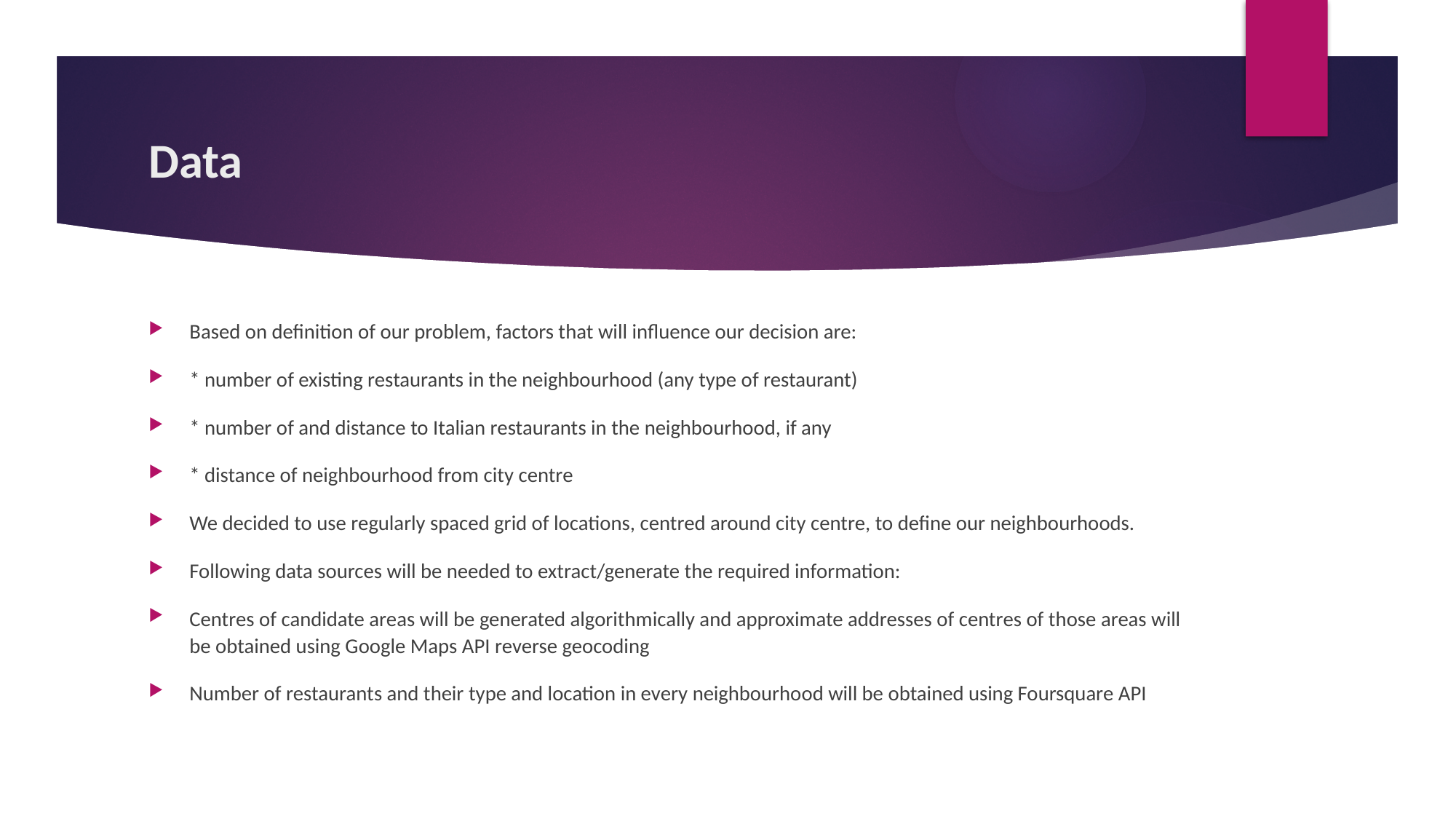

# Data
Based on definition of our problem, factors that will influence our decision are:
* number of existing restaurants in the neighbourhood (any type of restaurant)
* number of and distance to Italian restaurants in the neighbourhood, if any
* distance of neighbourhood from city centre
We decided to use regularly spaced grid of locations, centred around city centre, to define our neighbourhoods.
Following data sources will be needed to extract/generate the required information:
Centres of candidate areas will be generated algorithmically and approximate addresses of centres of those areas will be obtained using Google Maps API reverse geocoding
Number of restaurants and their type and location in every neighbourhood will be obtained using Foursquare API